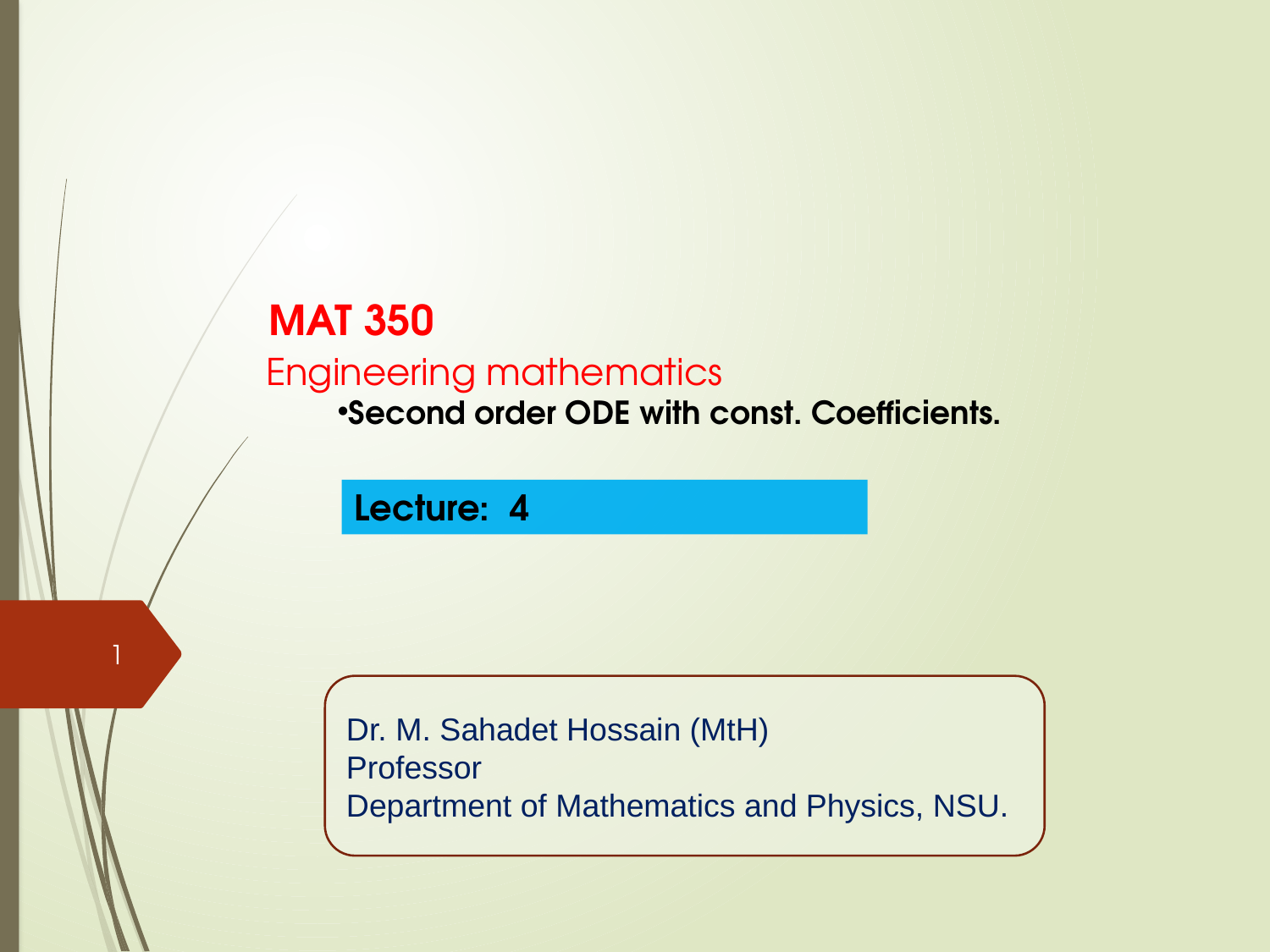

# MAT 350 Engineering mathematics
Second order ODE with const. Coefficients.
Lecture:  4
1
Dr. M. Sahadet Hossain (MtH)
Professor
Department of Mathematics and Physics, NSU.